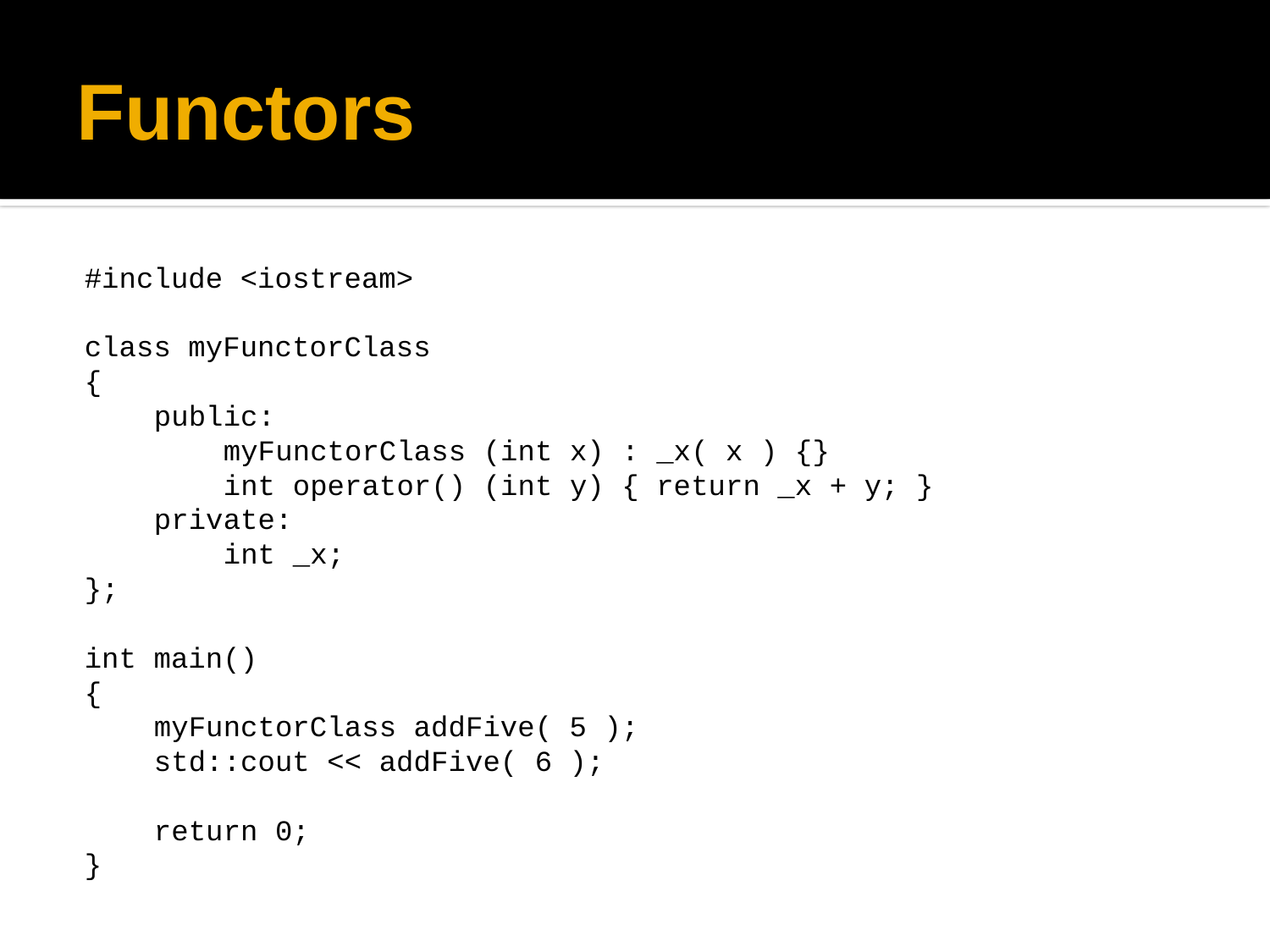

# Functors
#include <iostream>

class myFunctorClass
{
    public:
        myFunctorClass (int x) : _x( x ) {}
        int operator() (int y) { return _x + y; }
    private:
        int _x;
};

int main()
{
    myFunctorClass addFive( 5 );
    std::cout << addFive( 6 );

    return 0;
}